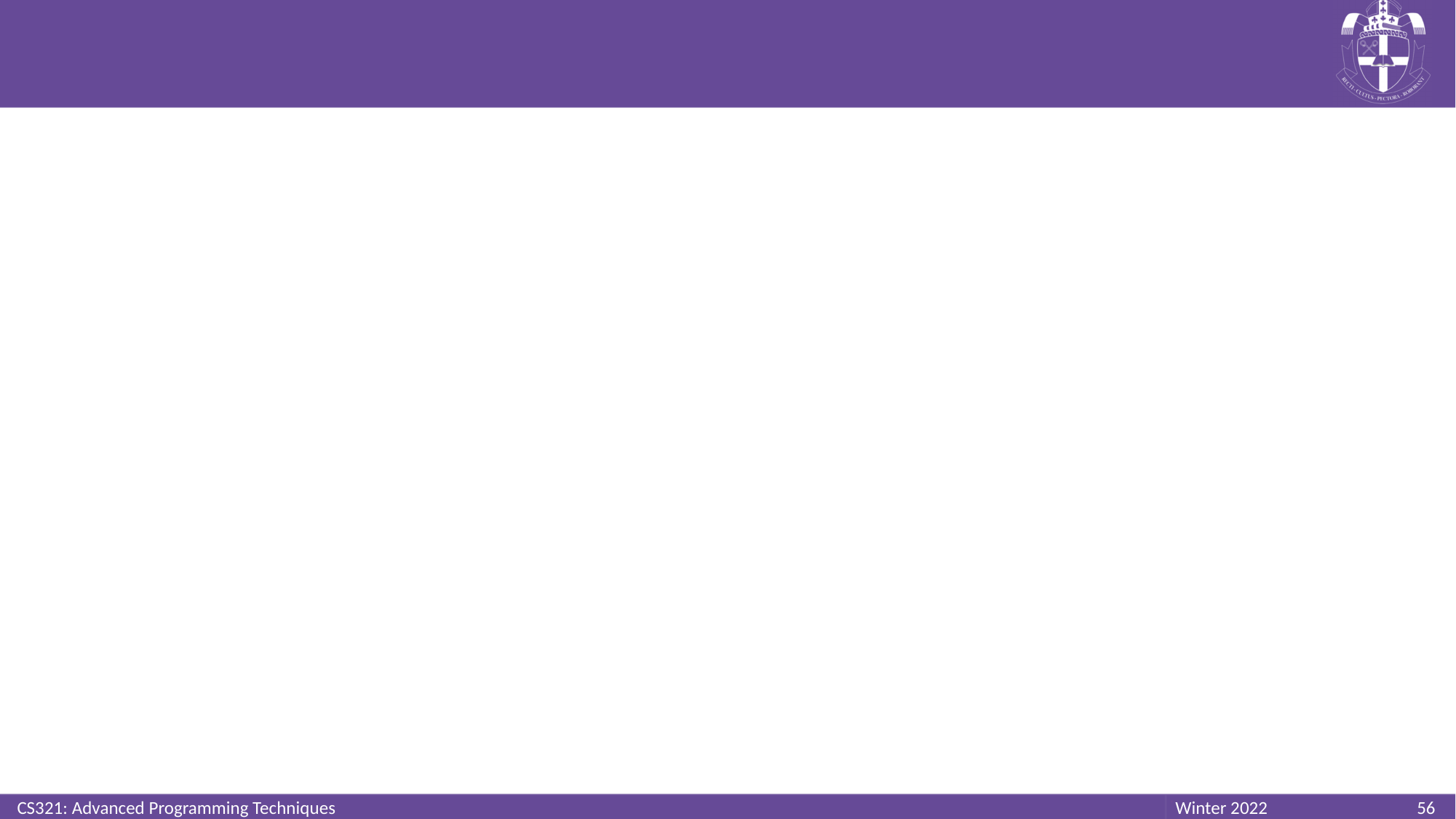

#

CS321: Advanced Programming Techniques
56
Winter 2022